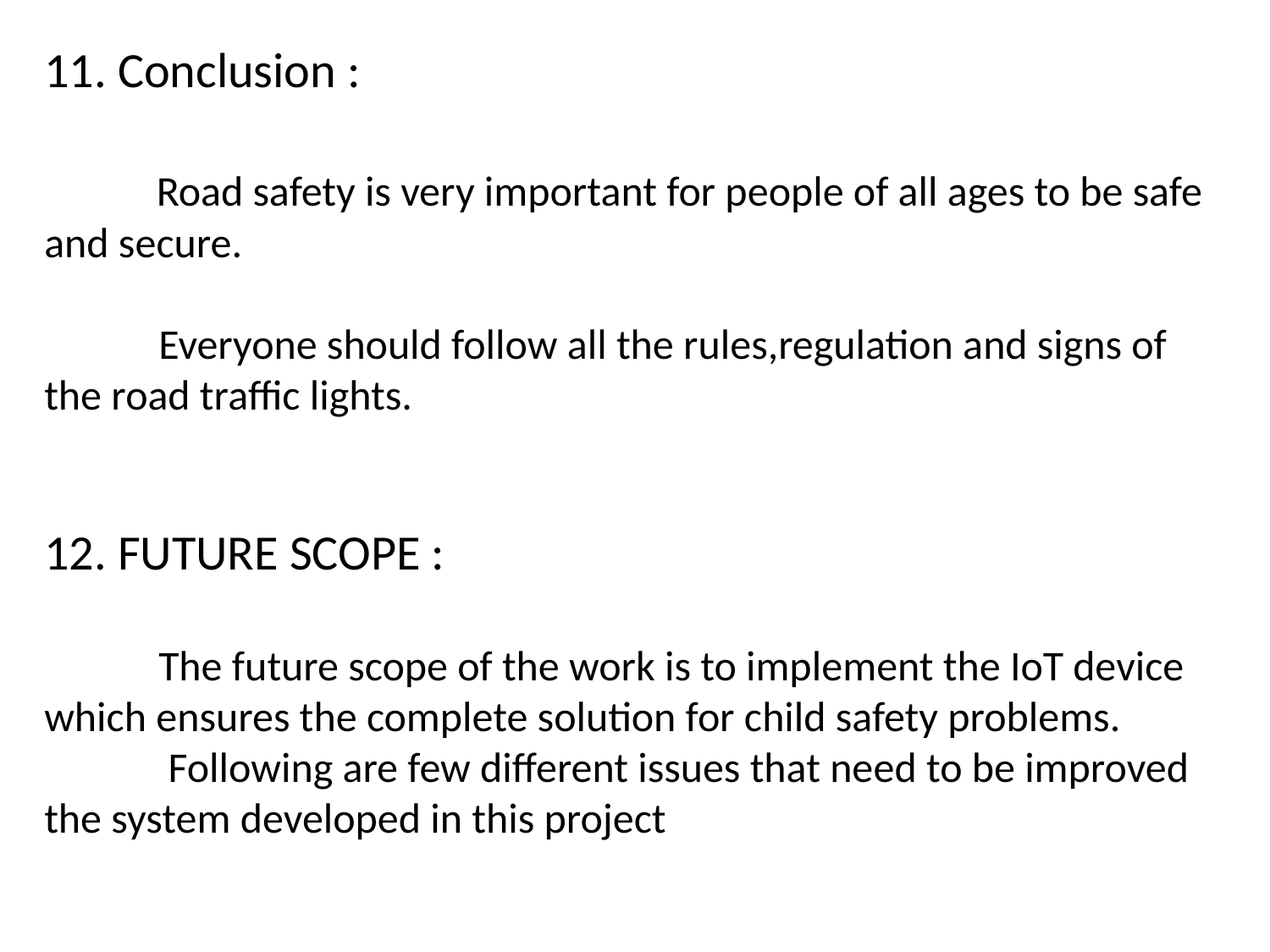

11. Conclusion :

          Road safety is very important for people of all ages to be safe and secure.

            Everyone should follow all the rules,regulation and signs of the road traffic lights.

12. FUTURE SCOPE :

            The future scope of the work is to implement the IoT device which ensures the complete solution for child safety problems.
             Following are few different issues that need to be improved the system developed in this project